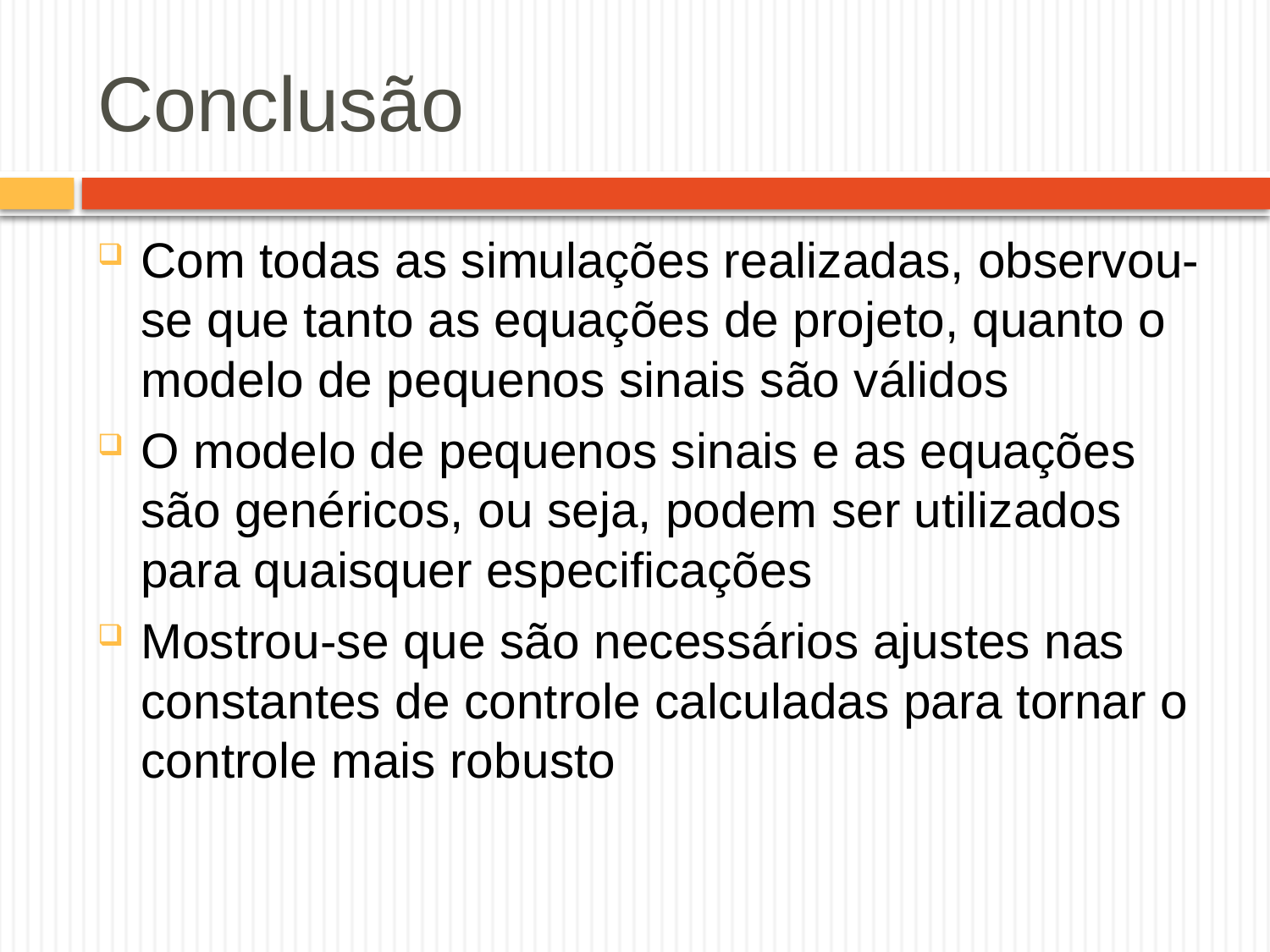

# Conclusão
Com todas as simulações realizadas, observou-se que tanto as equações de projeto, quanto o modelo de pequenos sinais são válidos
O modelo de pequenos sinais e as equações são genéricos, ou seja, podem ser utilizados para quaisquer especificações
Mostrou-se que são necessários ajustes nas constantes de controle calculadas para tornar o controle mais robusto